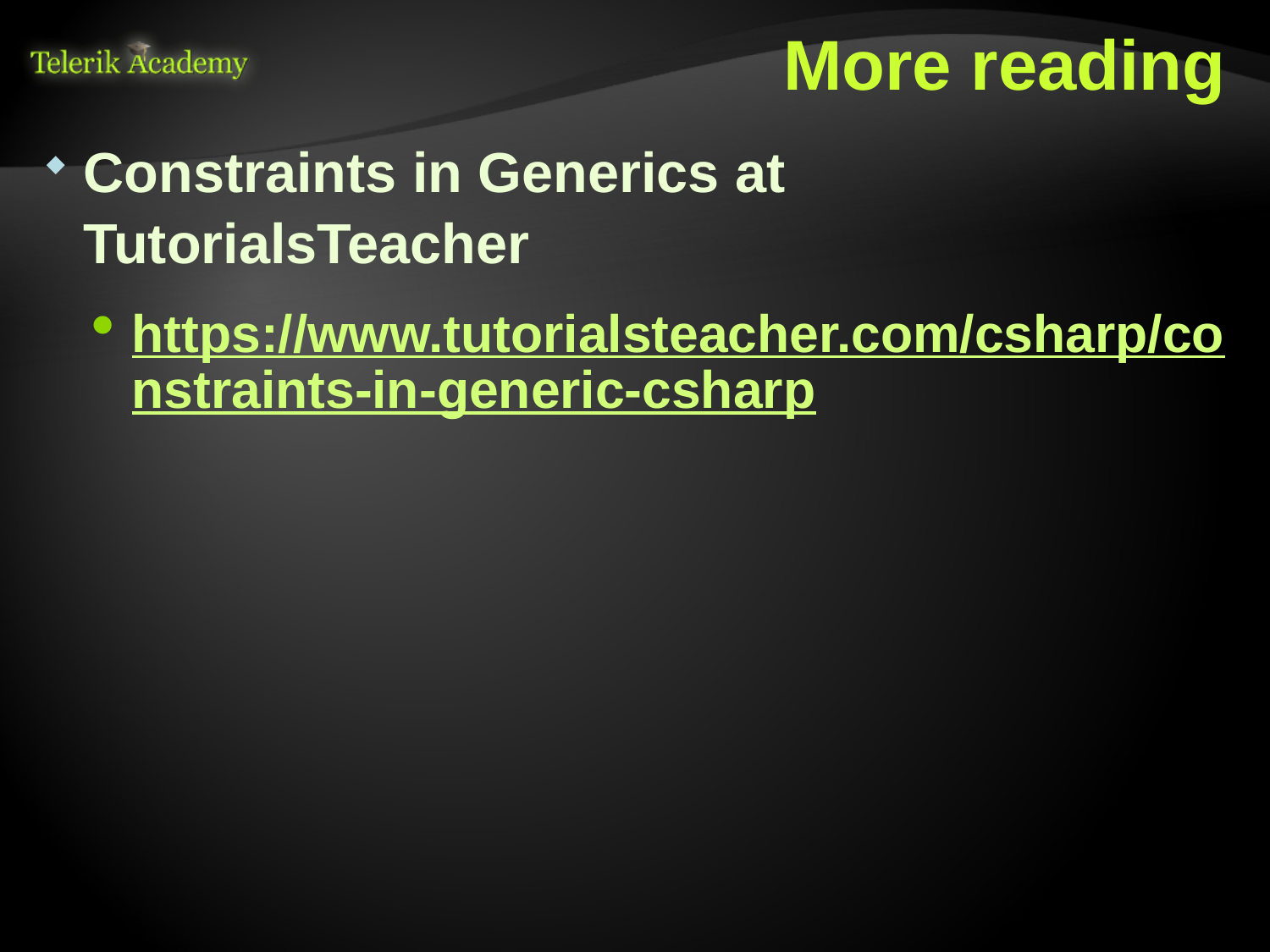

# More reading
Constraints in Generics at TutorialsTeacher
https://www.tutorialsteacher.com/csharp/constraints-in-generic-csharp